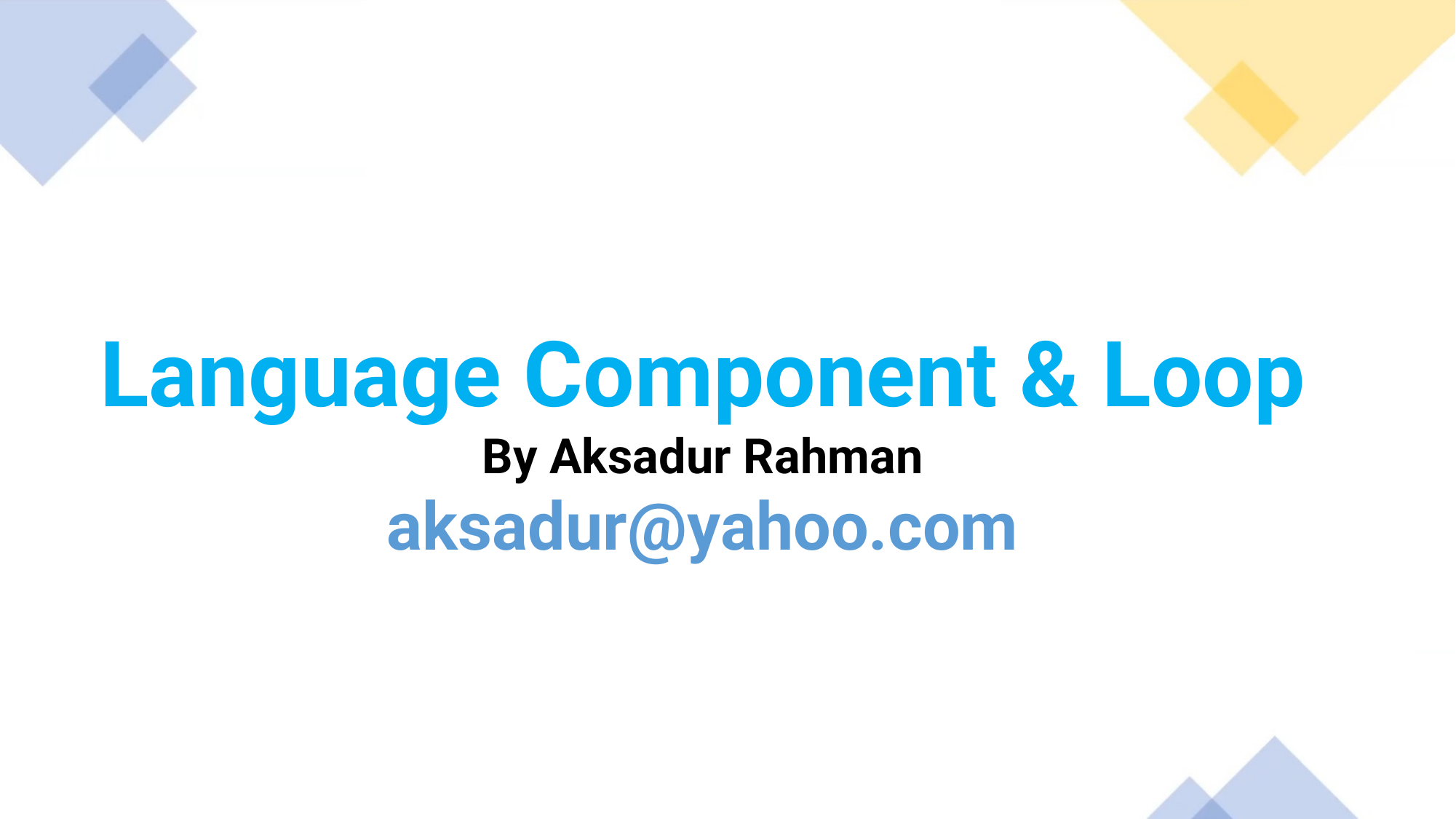

Language Component & Loop
By Aksadur Rahman
aksadur@yahoo.com